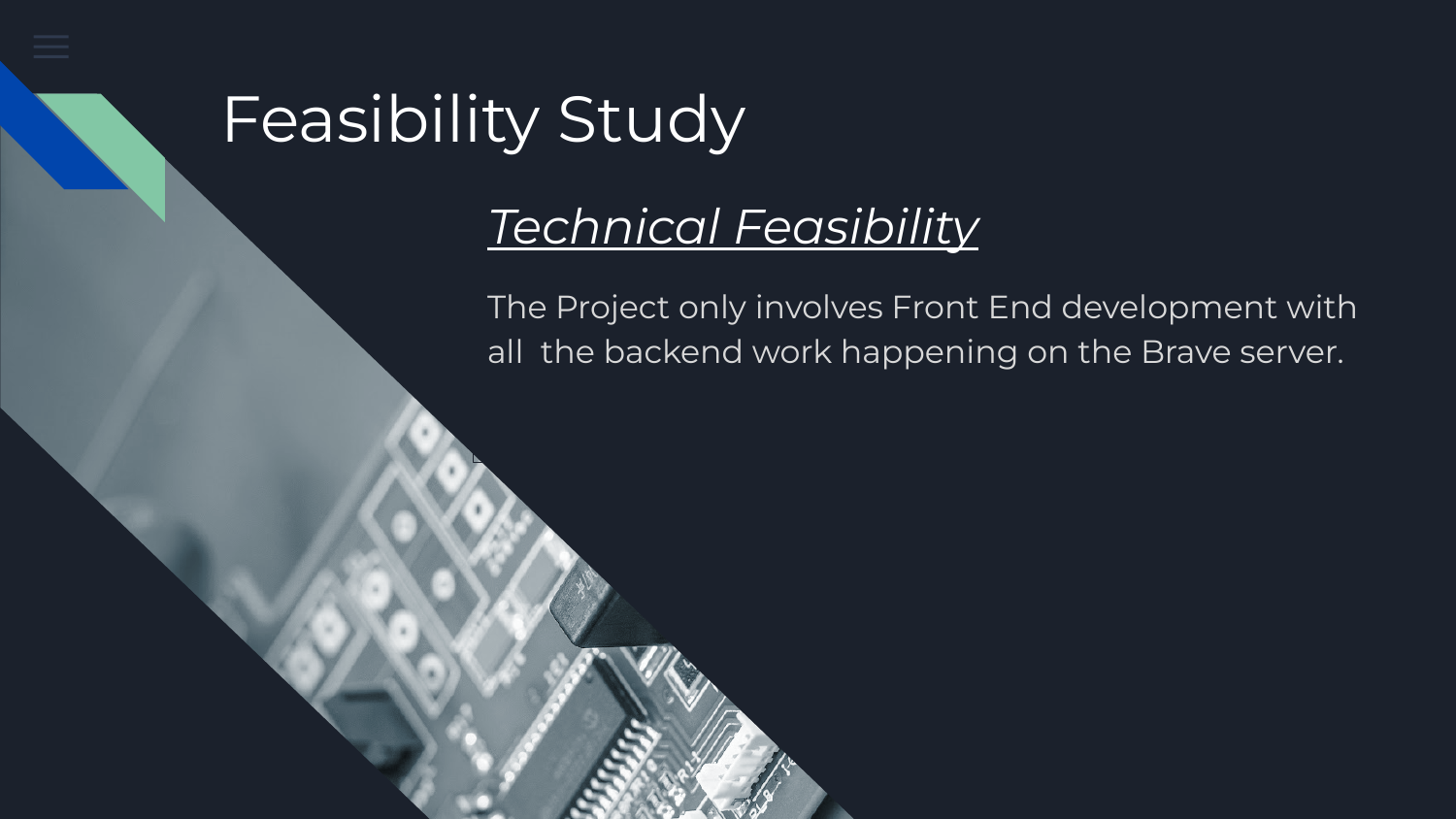

# Feasibility Study
Technical Feasibility

The Project only involves Front End development with
all  the backend work happening on the Brave server.